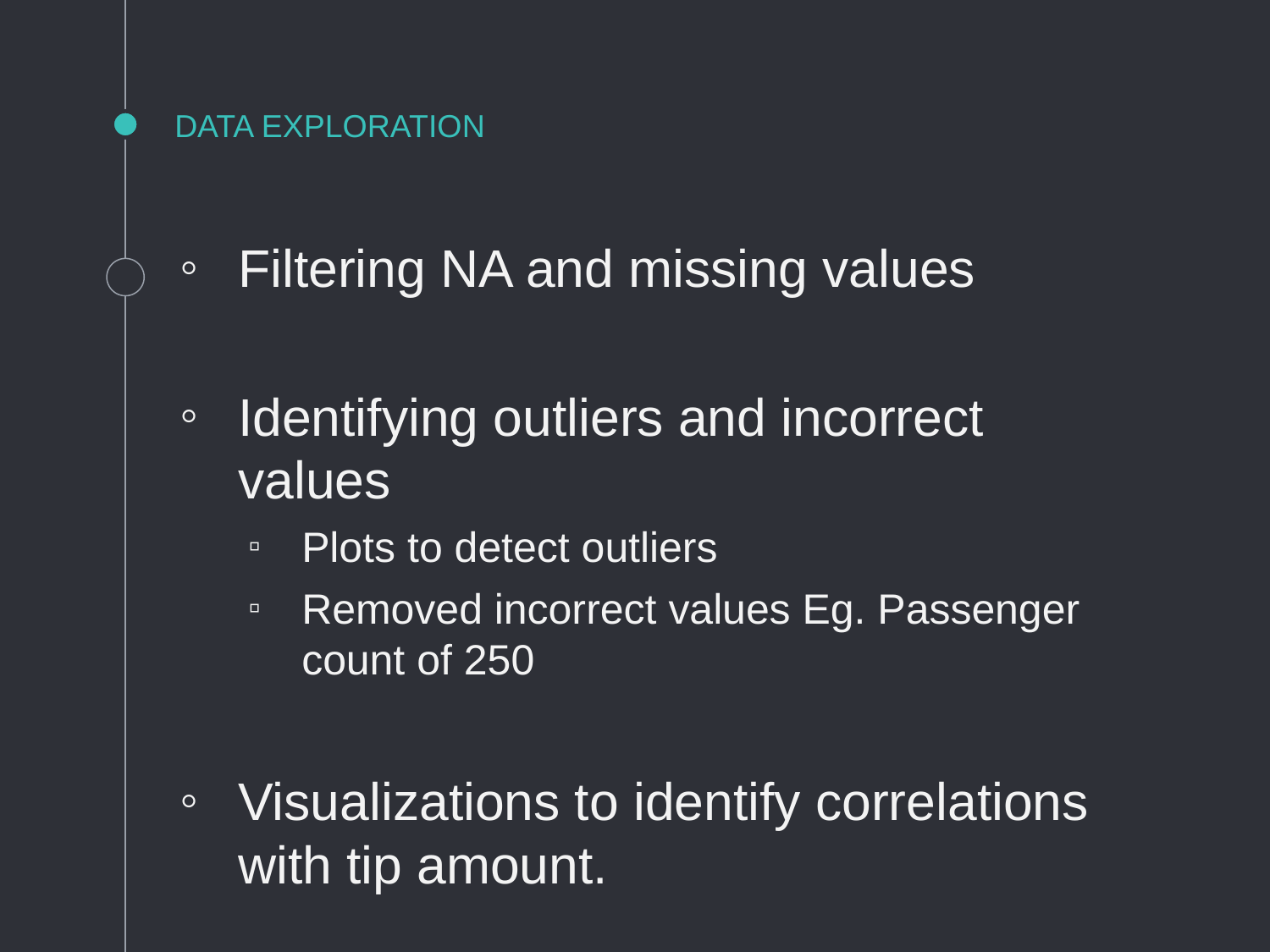

# DATA EXPLORATION
Filtering NA and missing values

Identifying outliers and incorrect values
Plots to detect outliers
Removed incorrect values Eg. Passenger count of 250

Visualizations to identify correlations with tip amount.